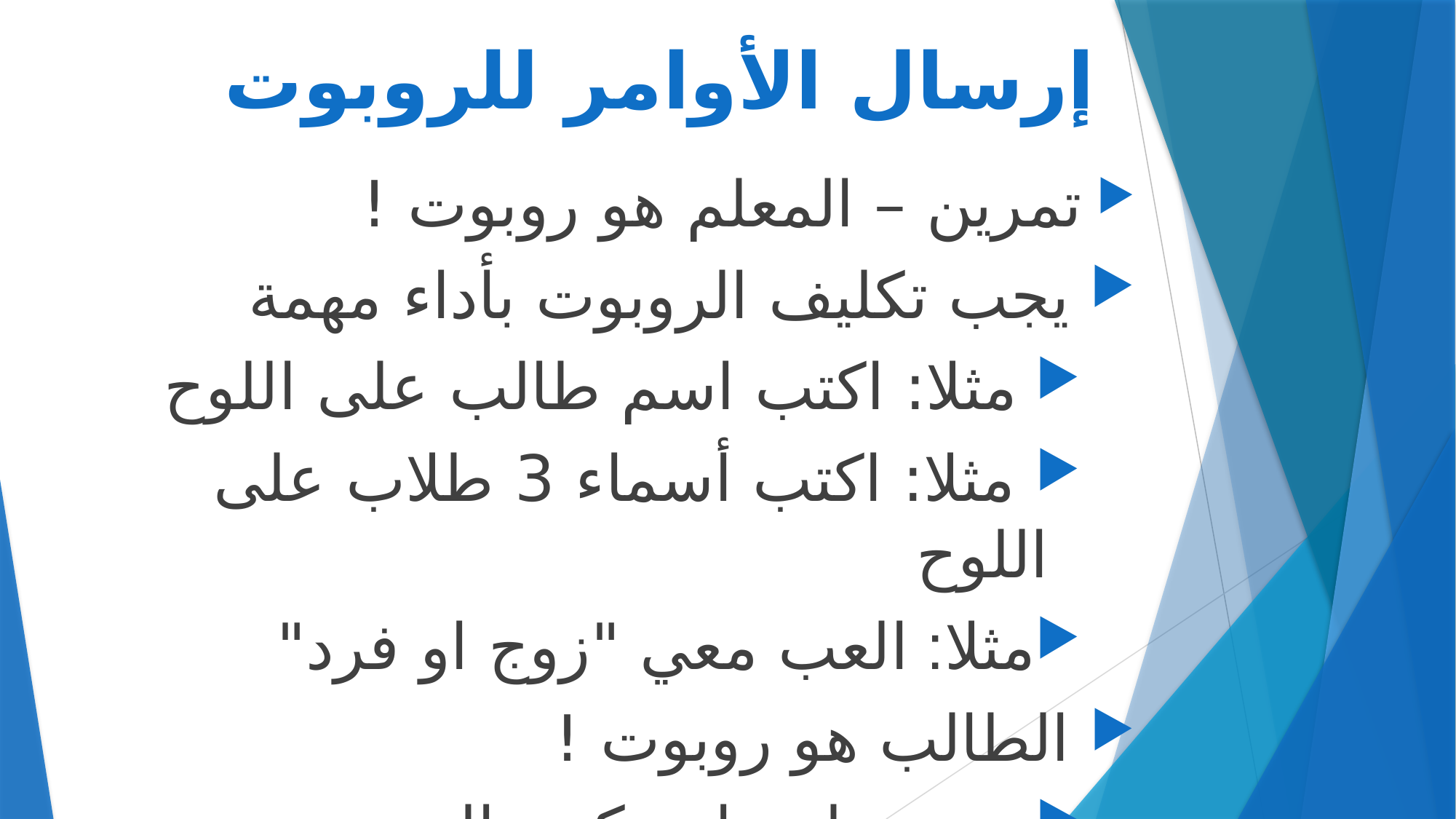

# إرسال الأوامر للروبوت
 تمرين – المعلم هو روبوت !
 يجب تكليف الروبوت بأداء مهمة
 مثلا: اكتب اسم طالب على اللوح
 مثلا: اكتب أسماء 3 طلاب على اللوح
مثلا: العب معي "زوج او فرد"
 الطالب هو روبوت !
 من يتطوع ان يكون المبرمج للروبوت ؟